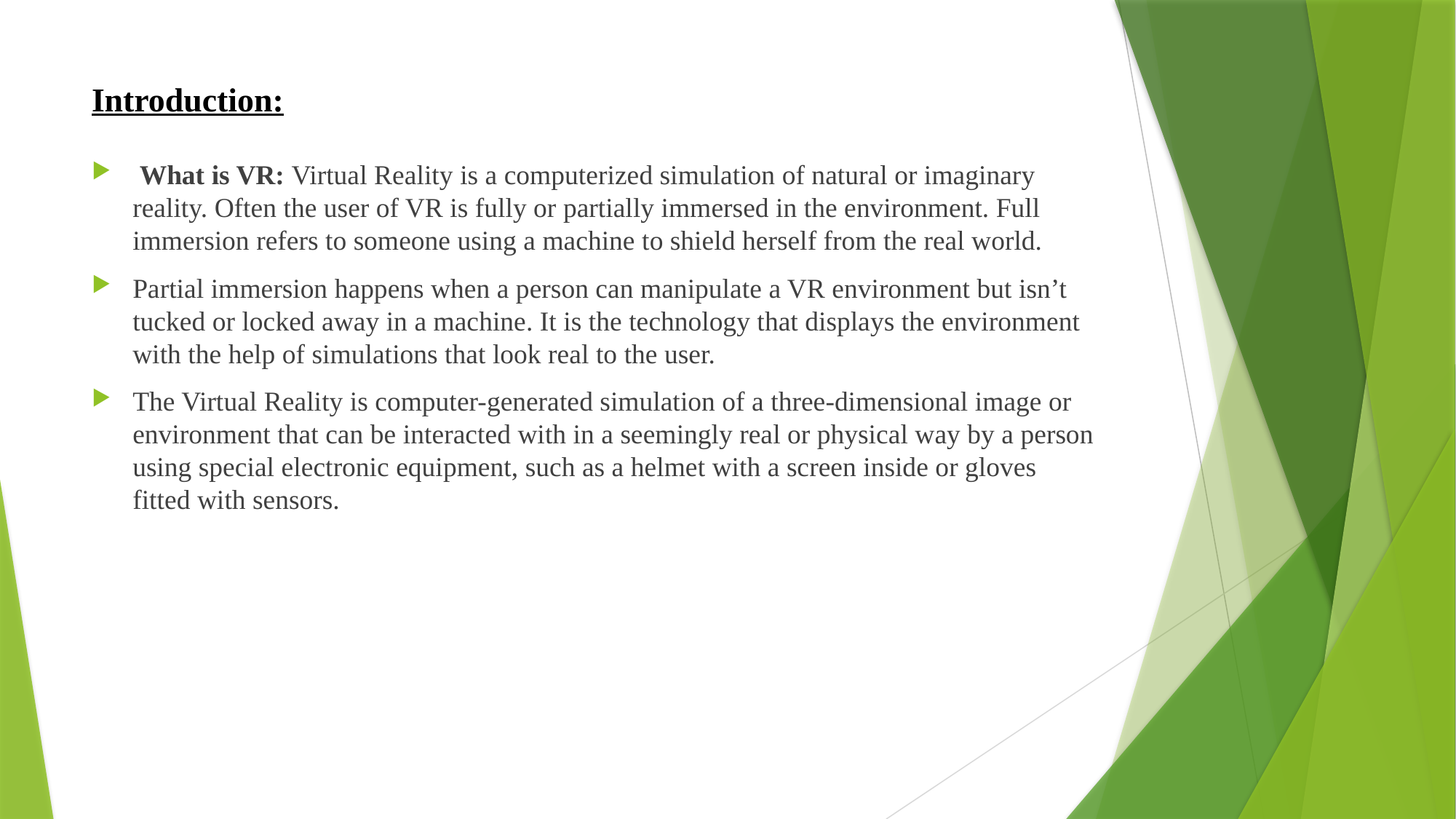

# Introduction:
 What is VR: Virtual Reality is a computerized simulation of natural or imaginary reality. Often the user of VR is fully or partially immersed in the environment. Full immersion refers to someone using a machine to shield herself from the real world.
Partial immersion happens when a person can manipulate a VR environment but isn’t tucked or locked away in a machine. It is the technology that displays the environment with the help of simulations that look real to the user.
The Virtual Reality is computer-generated simulation of a three-dimensional image or environment that can be interacted with in a seemingly real or physical way by a person using special electronic equipment, such as a helmet with a screen inside or gloves fitted with sensors.